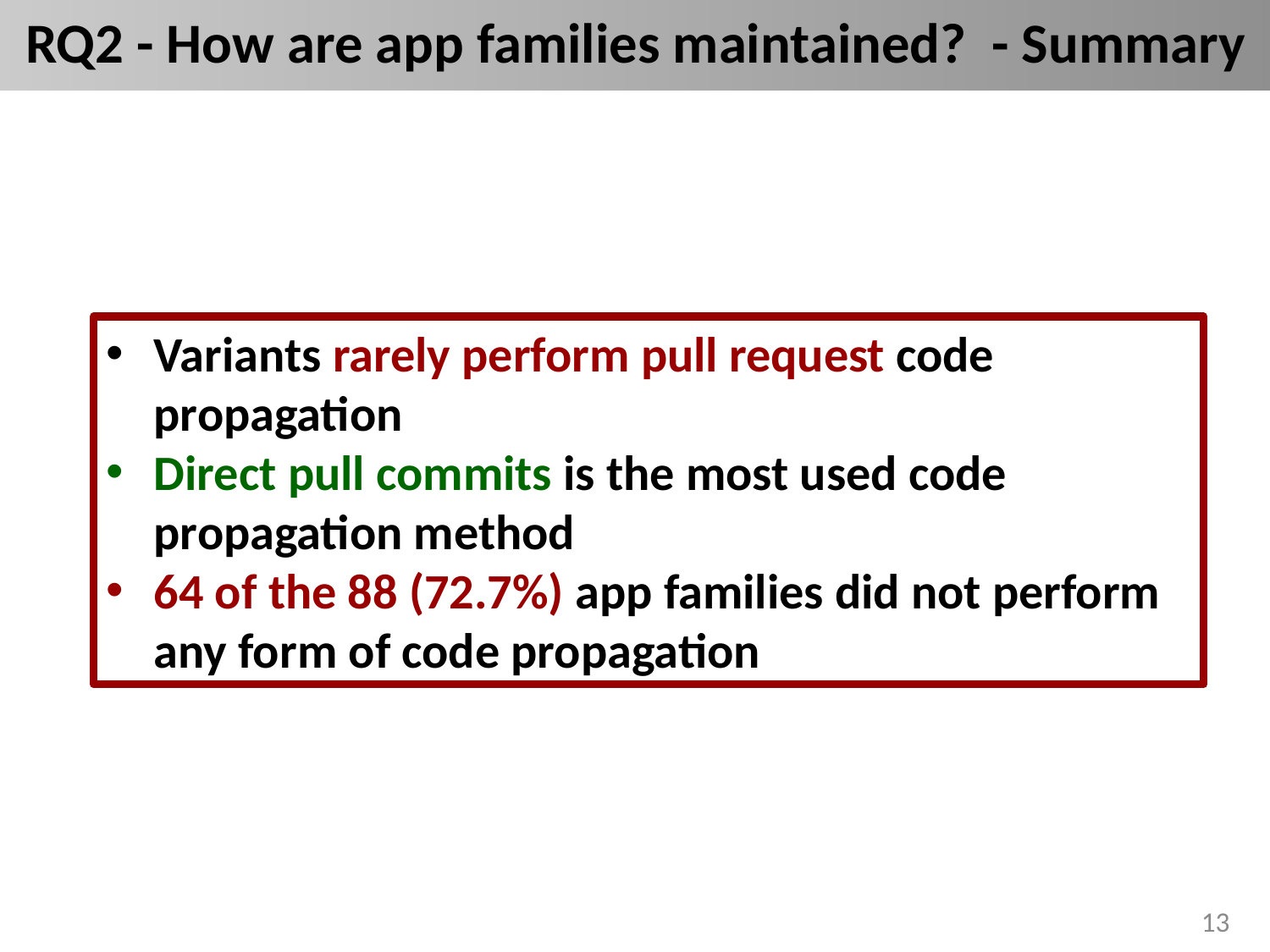

# RQ2 - How are app families maintained?  - Summary
Variants rarely perform pull request code propagation
Direct pull commits is the most used code propagation method
64 of the 88 (72.7%) app families did not perform any form of code propagation
13